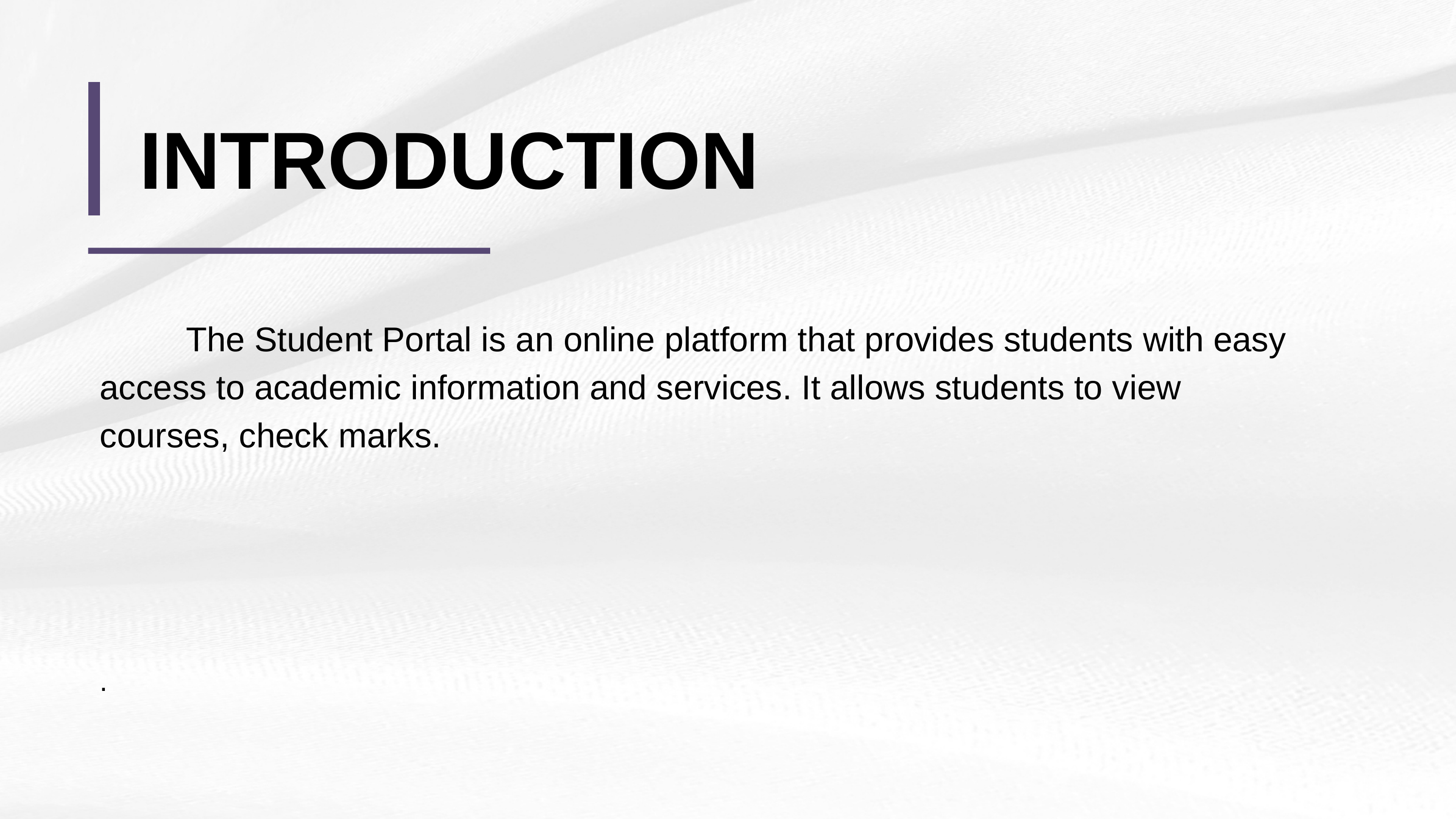

INTRODUCTION

                                                                                                                                        The Student Portal is an online platform that provides students with easy access to academic information and services. It allows students to view courses, check marks.

.